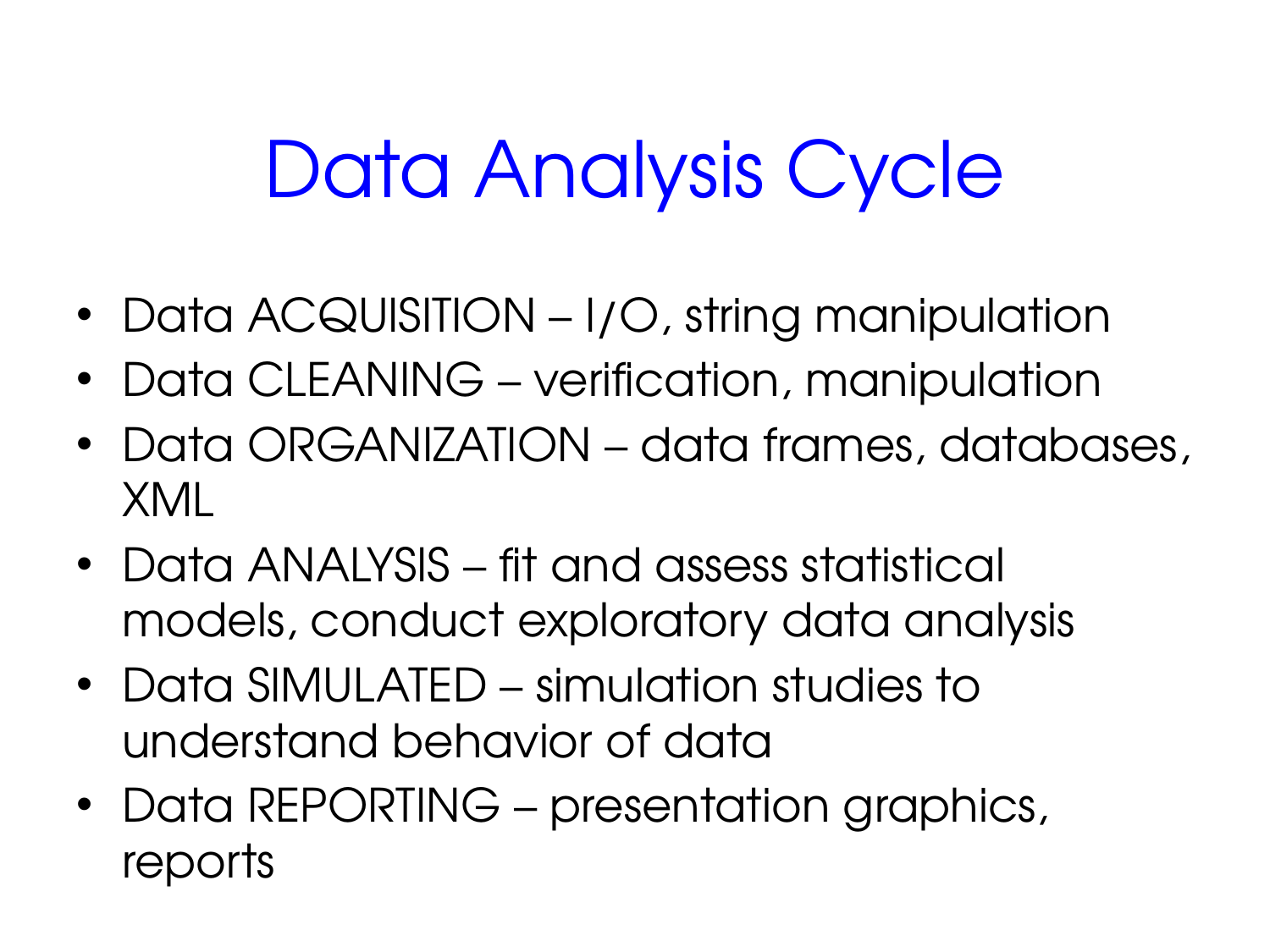

# Data Analysis Cycle
Data ACQUISITION – I/O, string manipulation
Data CLEANING – verification, manipulation
Data ORGANIZATION – data frames, databases, XML
Data ANALYSIS – fit and assess statistical models, conduct exploratory data analysis
Data SIMULATED – simulation studies to understand behavior of data
Data REPORTING – presentation graphics, reports